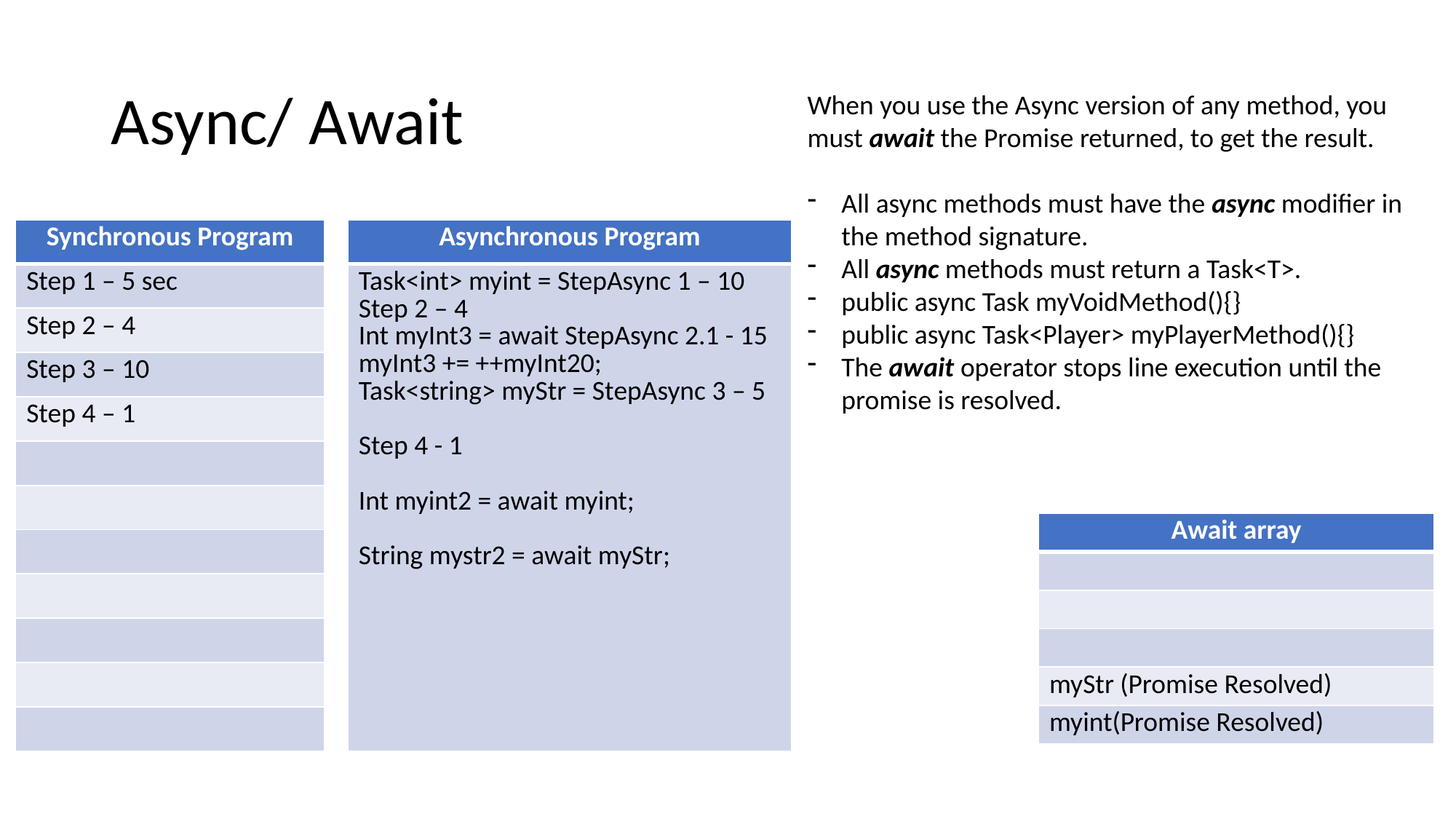

# Async/ Await
When you use the Async version of any method, you must await the Promise returned, to get the result.

All async methods must have the async modifier in the method signature.
All async methods must return a Task<T>.
public async Task myVoidMethod(){}
public async Task<Player> myPlayerMethod(){}
The await operator stops line execution until the promise is resolved.
| Synchronous Program |
| --- |
| Step 1 – 5 sec |
| Step 2 – 4 |
| Step 3 – 10 |
| Step 4 – 1 |
|  |
|  |
|  |
|  |
|  |
|  |
|  |
| Asynchronous Program |
| --- |
| Task<int> myint = StepAsync 1 – 10 Step 2 – 4 Int myInt3 = await StepAsync 2.1 - 15 myInt3 += ++myInt20; Task<string> myStr = StepAsync 3 – 5 Step 4 - 1 Int myint2 = await myint; String mystr2 = await myStr; |
| Await array |
| --- |
|  |
|  |
|  |
| myStr (Promise Resolved) |
| myint(Promise Resolved) |